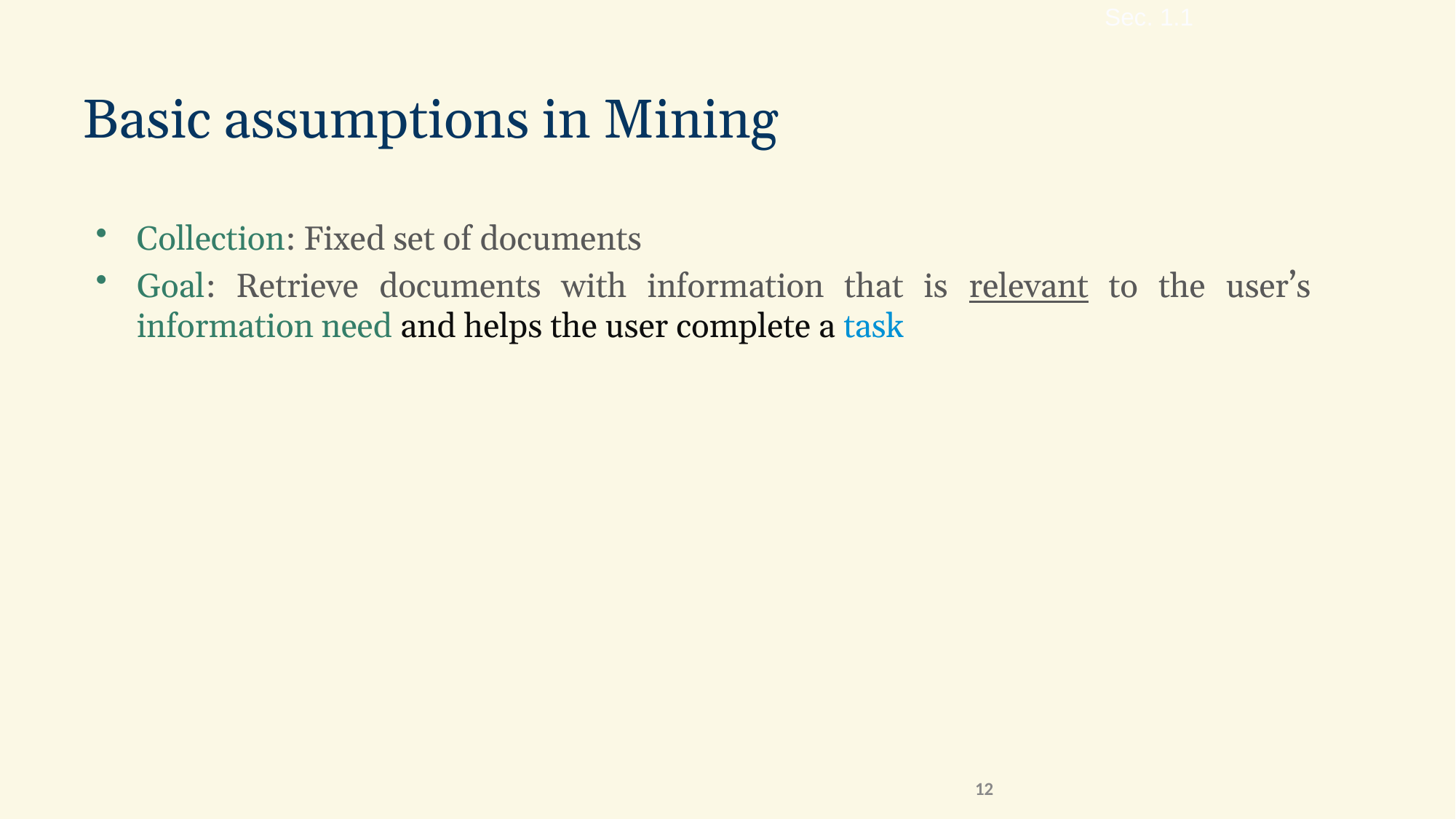

Sec. 1.1
# Basic assumptions in Mining
Collection: Fixed set of documents
Goal: Retrieve documents with information that is relevant to the user’s information need and helps the user complete a task
12